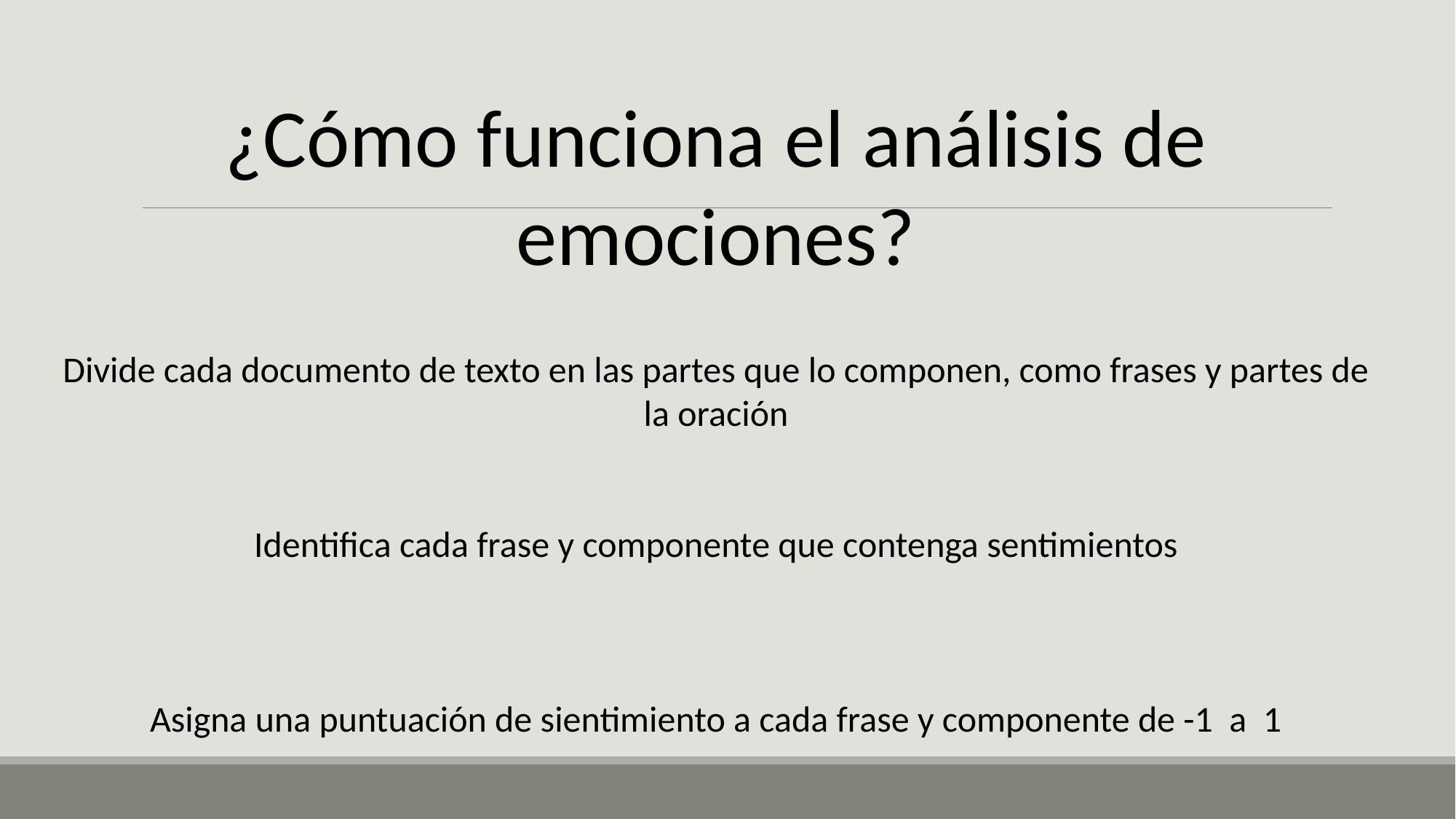

#
¿Cómo funciona el análisis de emociones?

Divide cada documento de texto en las partes que lo componen, como frases y partes de la oración

Identifica cada frase y componente que contenga sentimientos

Asigna una puntuación de sientimiento a cada frase y componente de -1  a  1